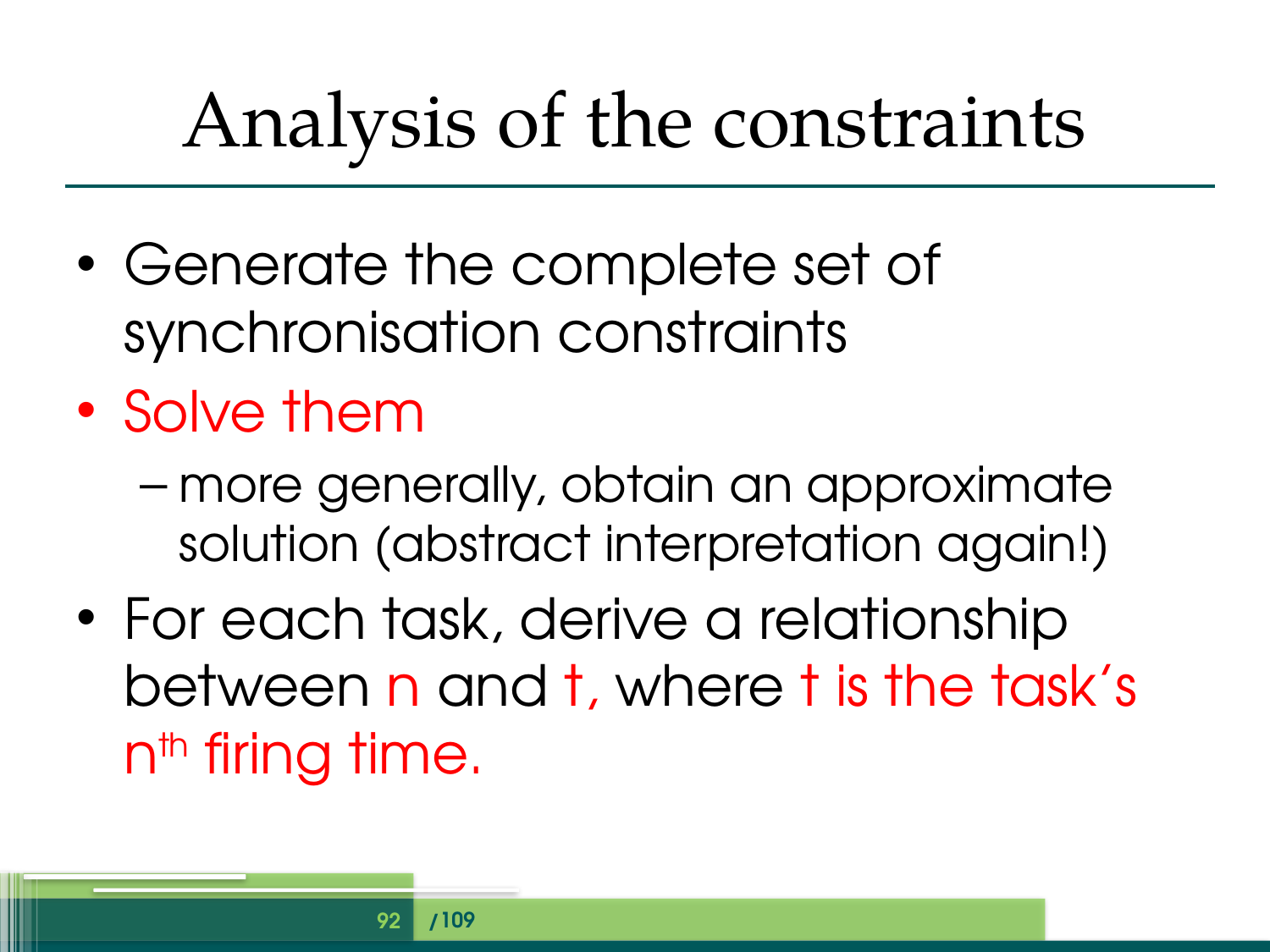

# Analysis of the constraints
Generate the complete set of synchronisation constraints
Solve them
more generally, obtain an approximate solution (abstract interpretation again!)
For each task, derive a relationship between n and t, where t is the task’s nth firing time.
/109
92